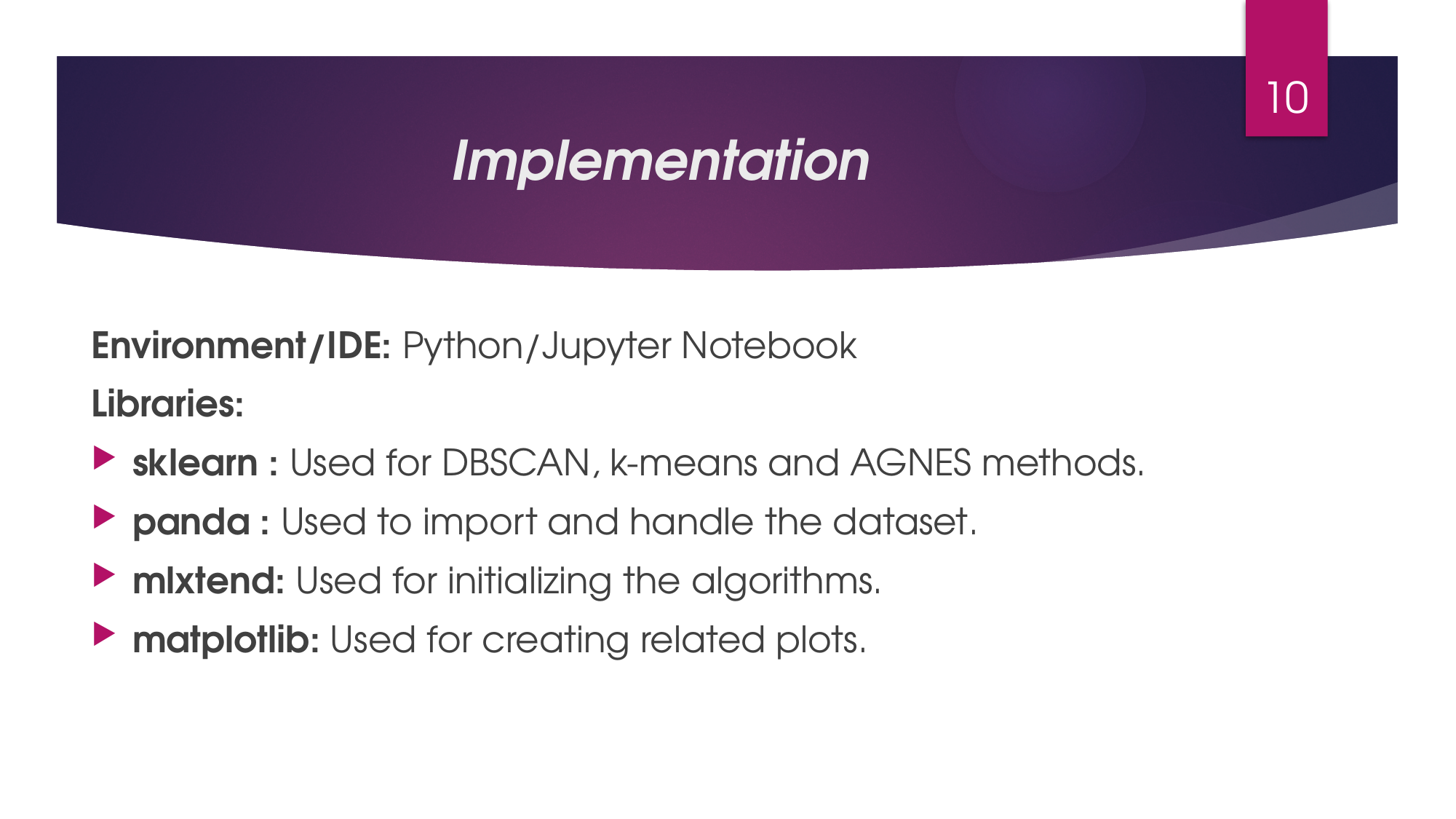

10
# Implementation

Environment/IDE: Python/Jupyter Notebook
Libraries:
sklearn : Used for DBSCAN, k-means and AGNES methods.
panda : Used to import and handle the dataset.
mlxtend: Used for initializing the algorithms.
matplotlib: Used for creating related plots.